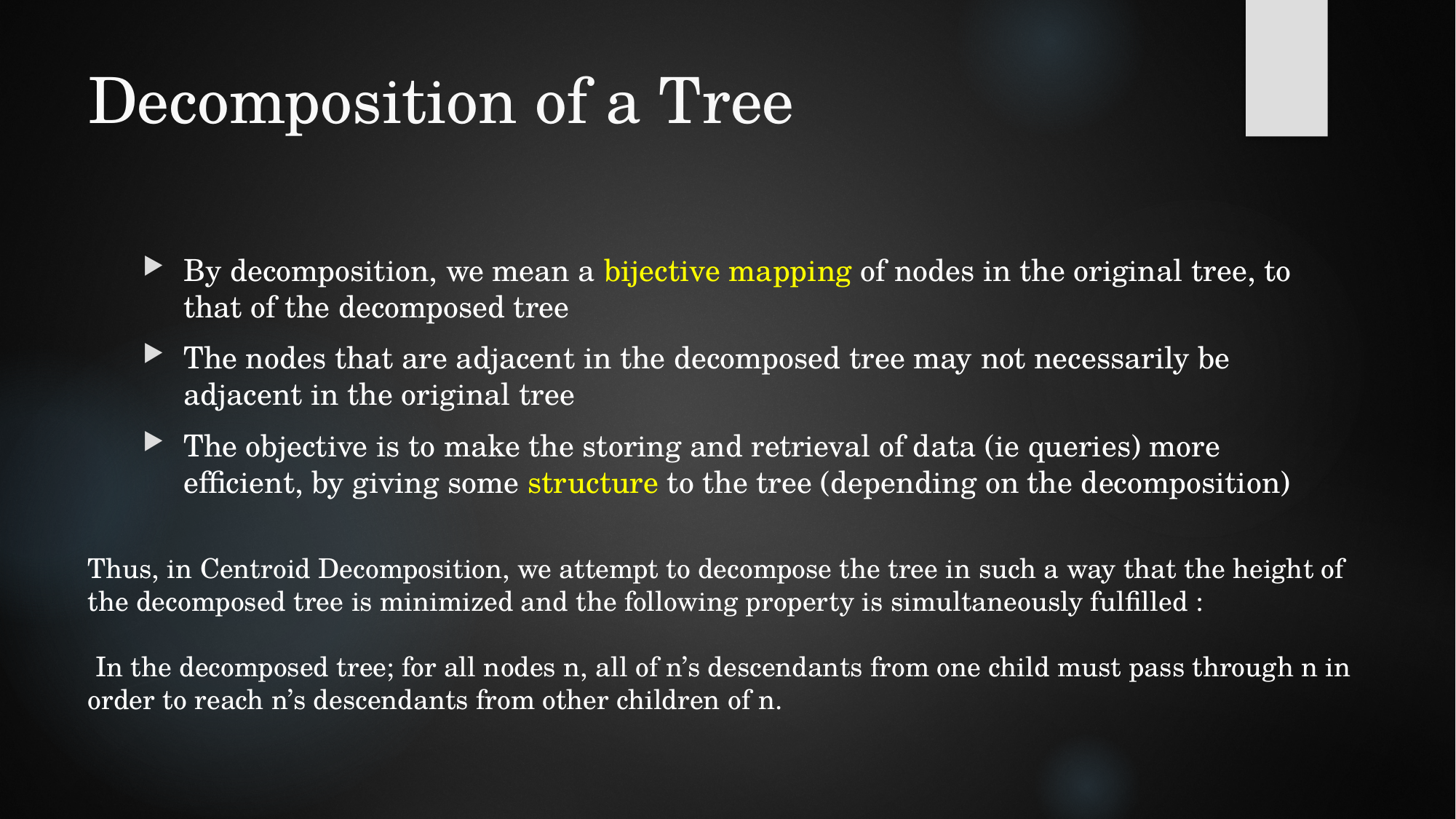

# Decomposition of a Tree
By decomposition, we mean a bijective mapping of nodes in the original tree, to that of the decomposed tree
The nodes that are adjacent in the decomposed tree may not necessarily be adjacent in the original tree
The objective is to make the storing and retrieval of data (ie queries) more efficient, by giving some structure to the tree (depending on the decomposition)
Thus, in Centroid Decomposition, we attempt to decompose the tree in such a way that the height of the decomposed tree is minimized and the following property is simultaneously fulfilled :
 In the decomposed tree; for all nodes n, all of n’s descendants from one child must pass through n in order to reach n’s descendants from other children of n.